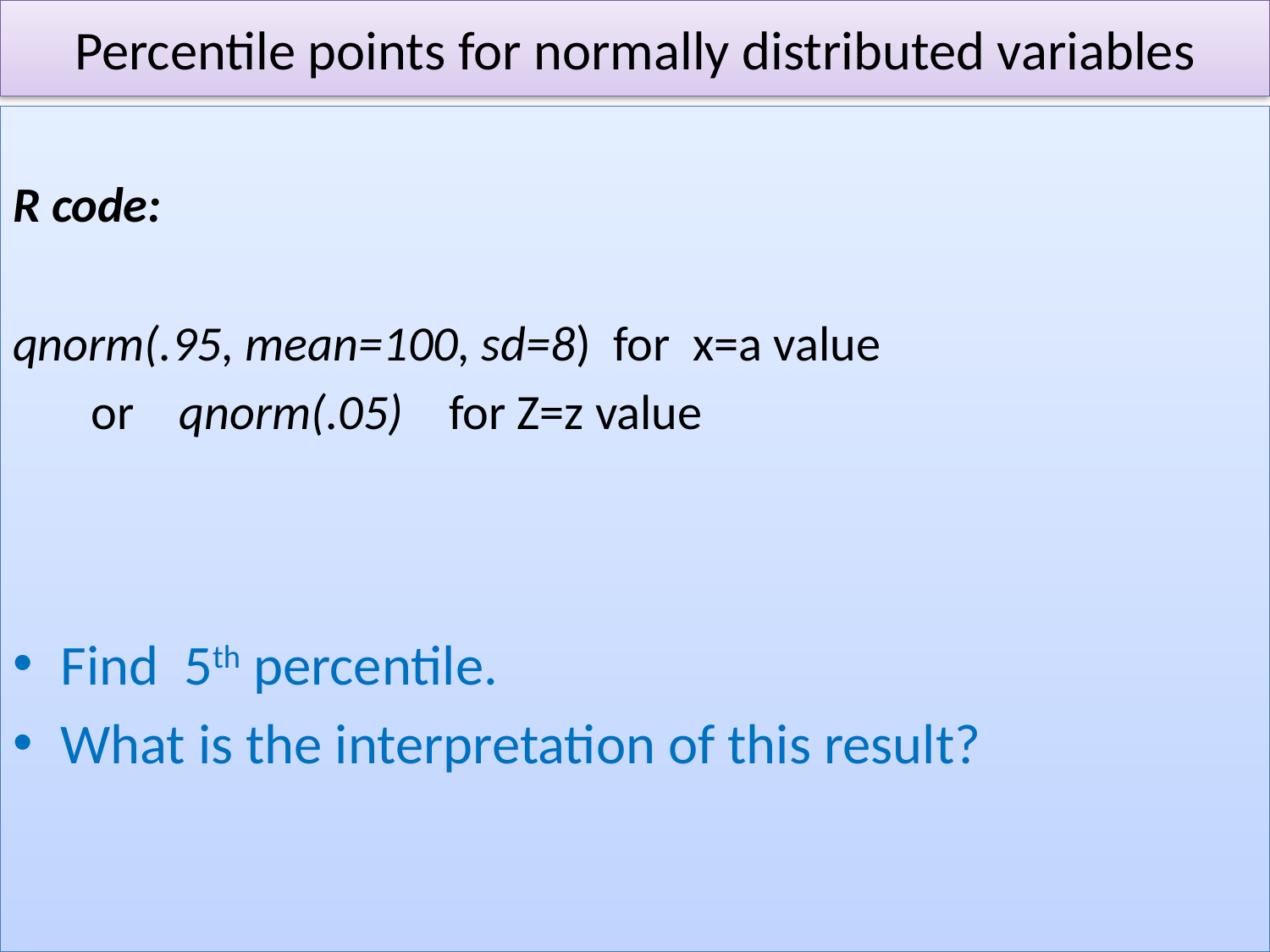

# Percentile points for normally distributed variables

R code:

qnorm(.95, mean=100, sd=8)  for  x=a value
       or    qnorm(.05)    for Z=z value

Find  5th percentile.
What is the interpretation of this result?